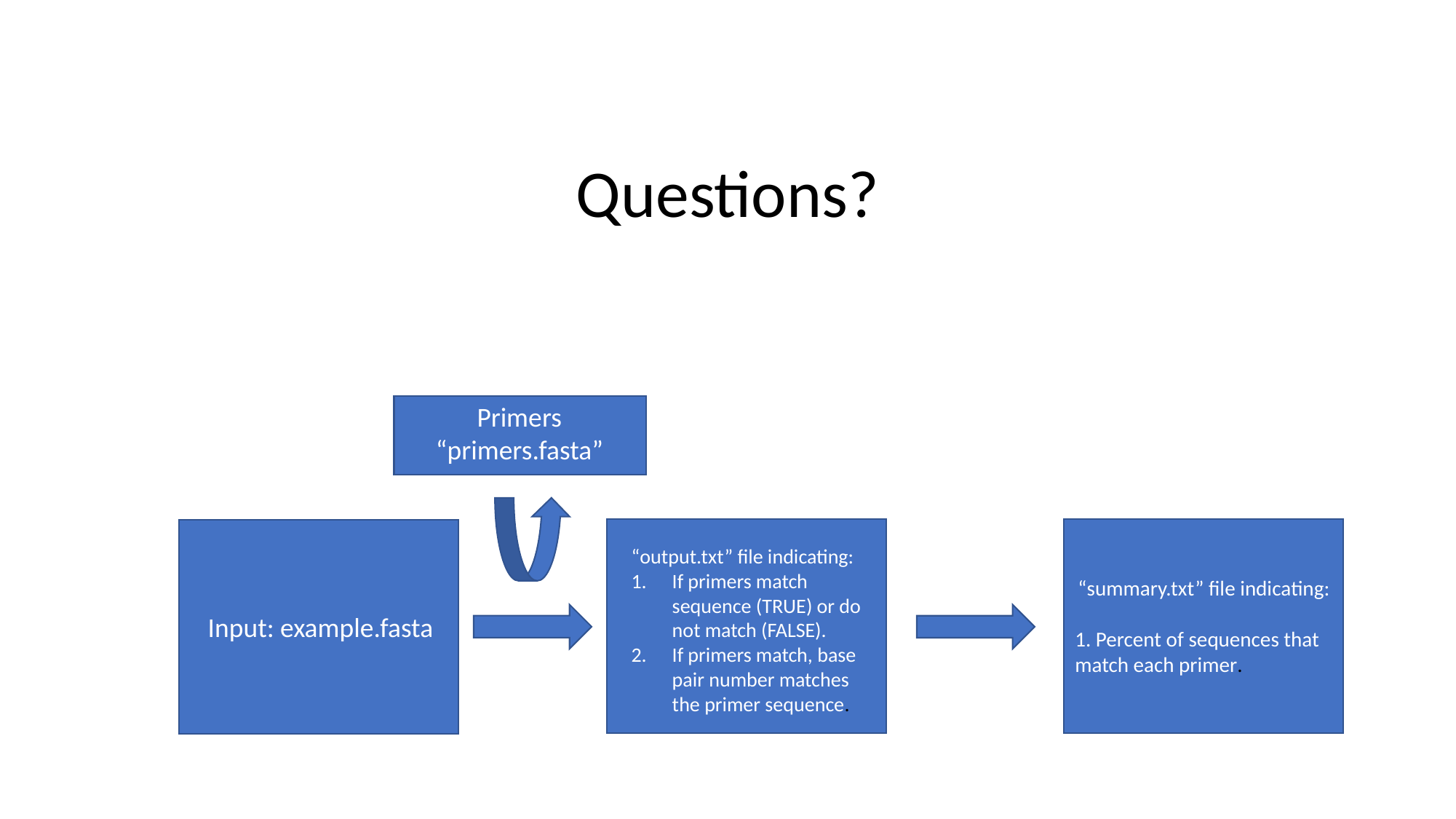

# Questions?
Primers
“primers.fasta”

“output.txt” file indicating:
If primers match sequence (TRUE) or do not match (FALSE).
If primers match, base pair number matches the primer sequence.

“summary.txt” file indicating:

1. Percent of sequences that match each primer.
Input: example.fasta